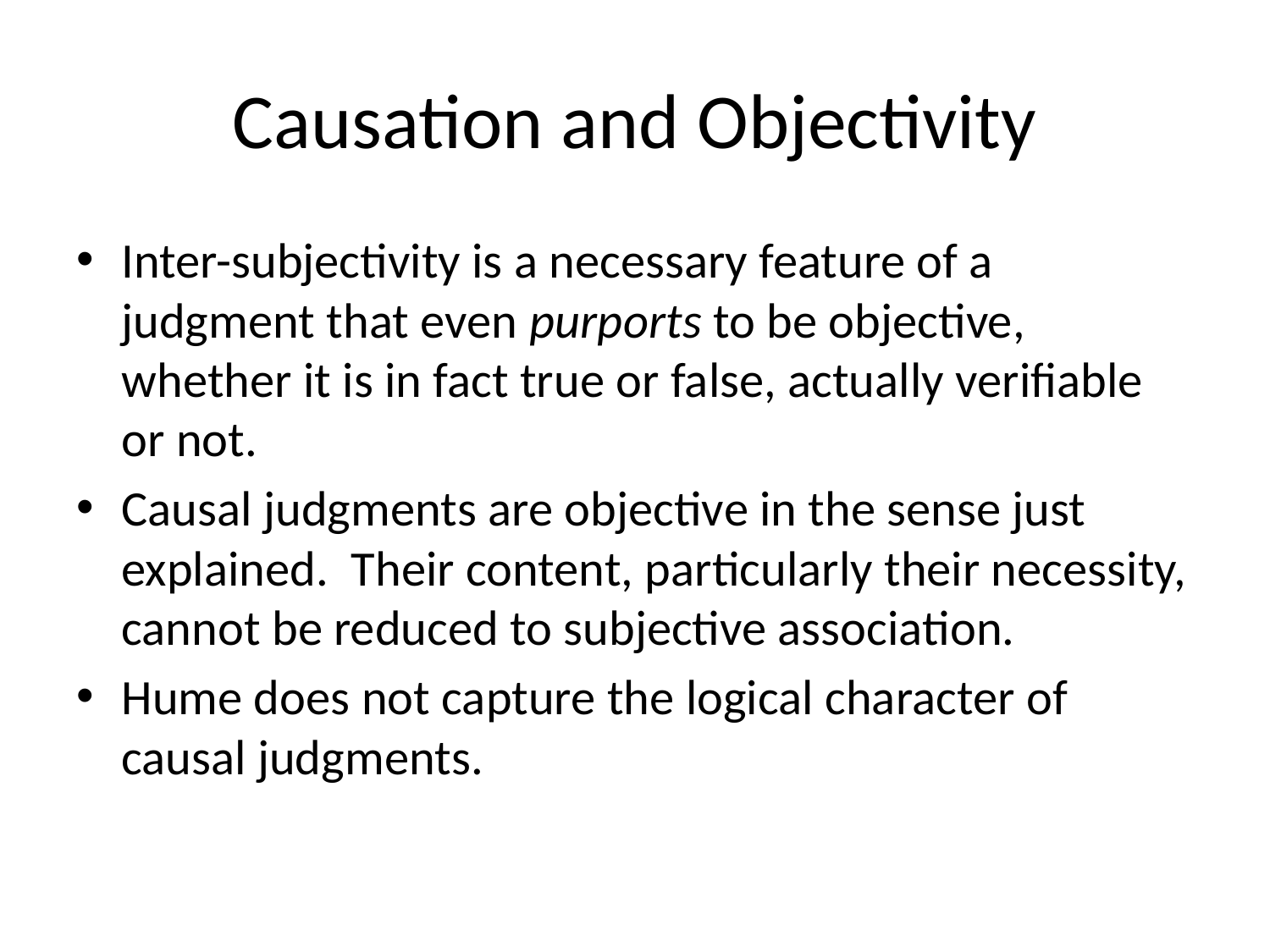

# Causation and Objectivity
Inter-subjectivity is a necessary feature of a judgment that even purports to be objective, whether it is in fact true or false, actually verifiable or not.
Causal judgments are objective in the sense just explained.  Their content, particularly their necessity, cannot be reduced to subjective association.
Hume does not capture the logical character of causal judgments.